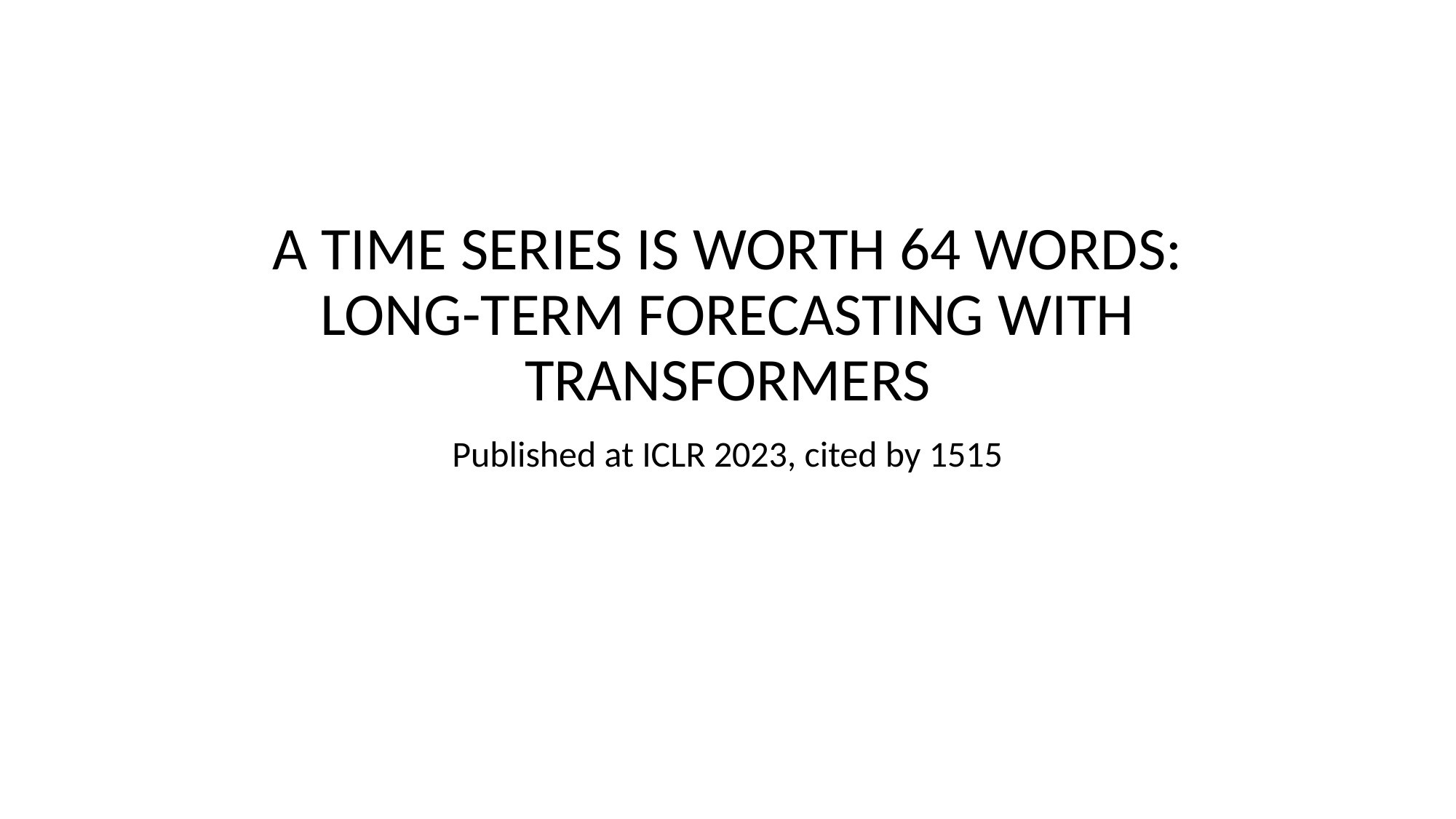

# A TIME SERIES IS WORTH 64 WORDS: LONG-TERM FORECASTING WITH TRANSFORMERS
Published at ICLR 2023, cited by 1515